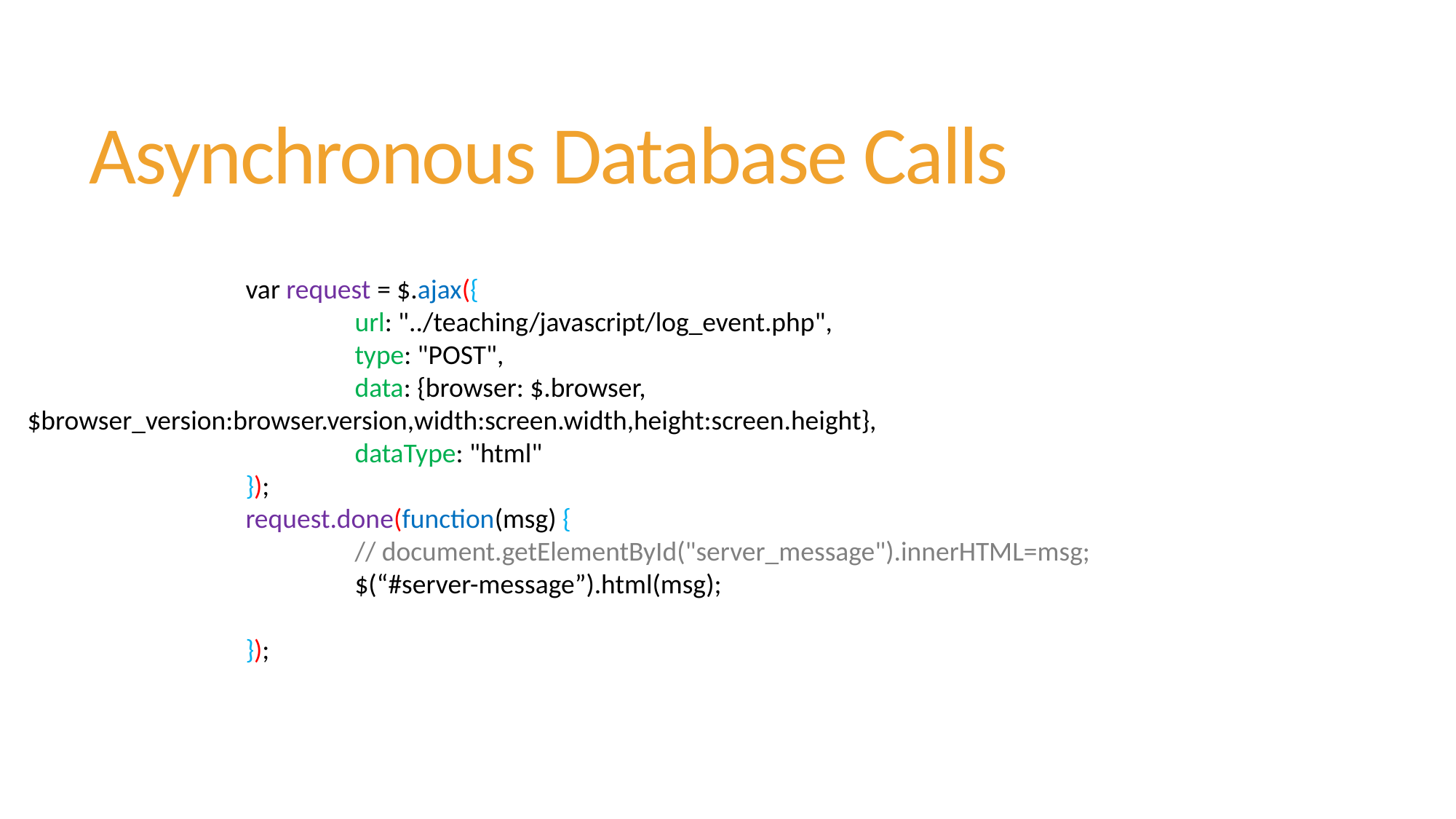

# Asynchronous Database Calls

		var request = $.ajax({
			url: "../teaching/javascript/log_event.php",
			type: "POST",
			data: {browser: $.browser,$browser_version:browser.version,width:screen.width,height:screen.height},
			dataType: "html"
		});
		request.done(function(msg) {
			// document.getElementById("server_message").innerHTML=msg;
			$(“#server-message”).html(msg);

		});